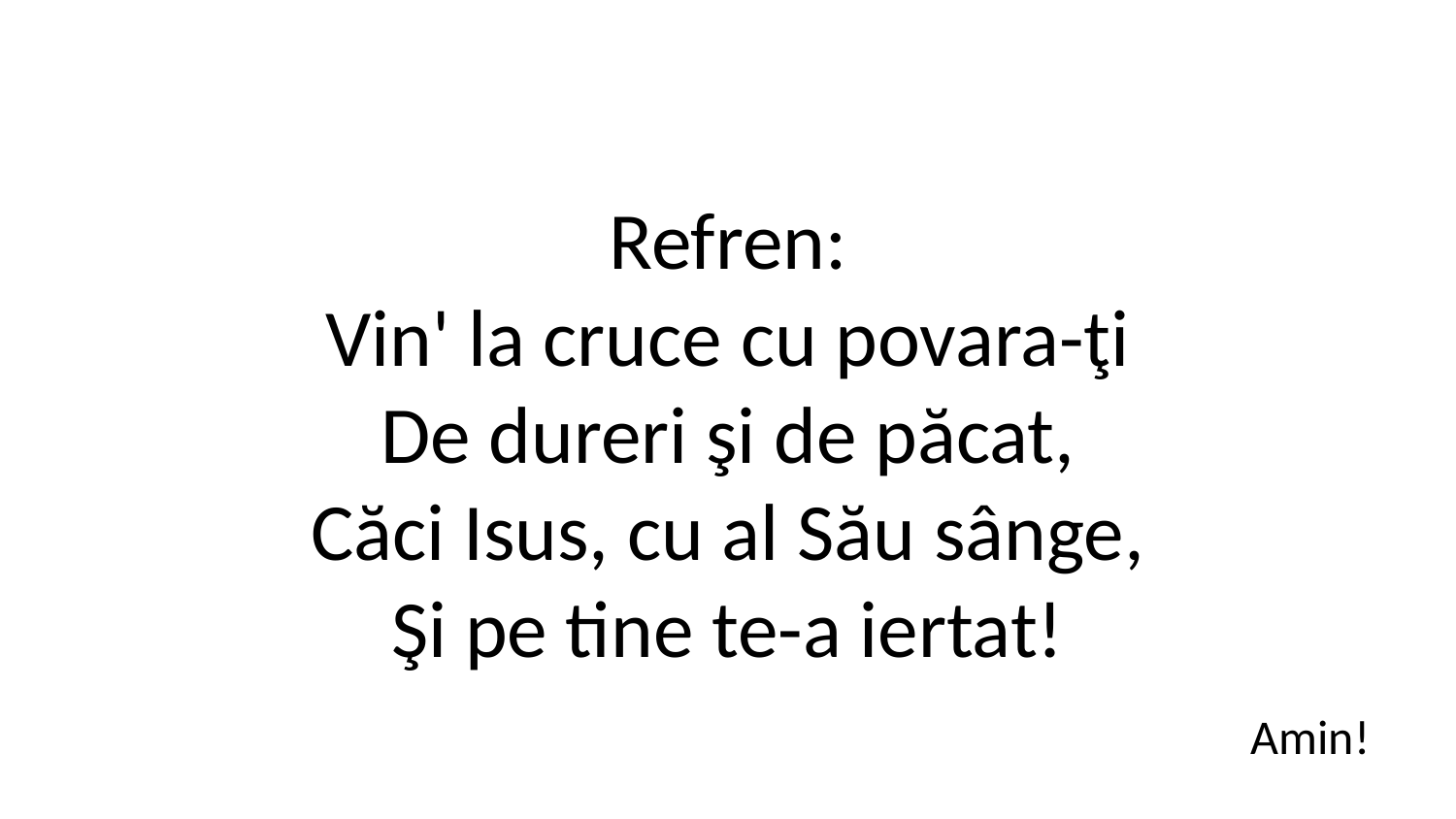

Refren:
Vin' la cruce cu povara-ţi
De dureri şi de păcat,
Căci Isus, cu al Său sânge,
Şi pe tine te-a iertat!

Amin!